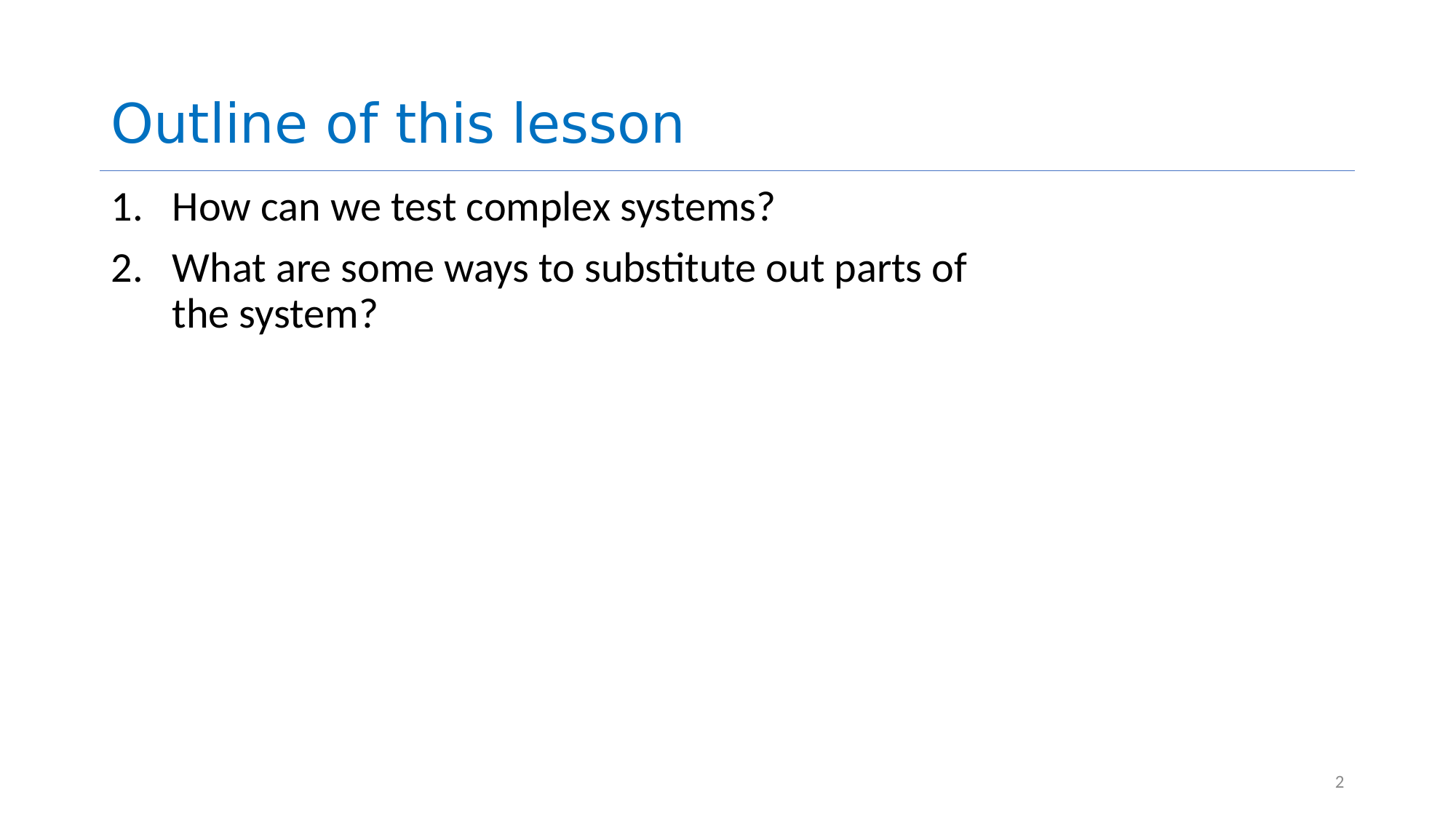

# Outline of this lesson
How can we test complex systems?
What are some ways to substitute out parts of the system?

2